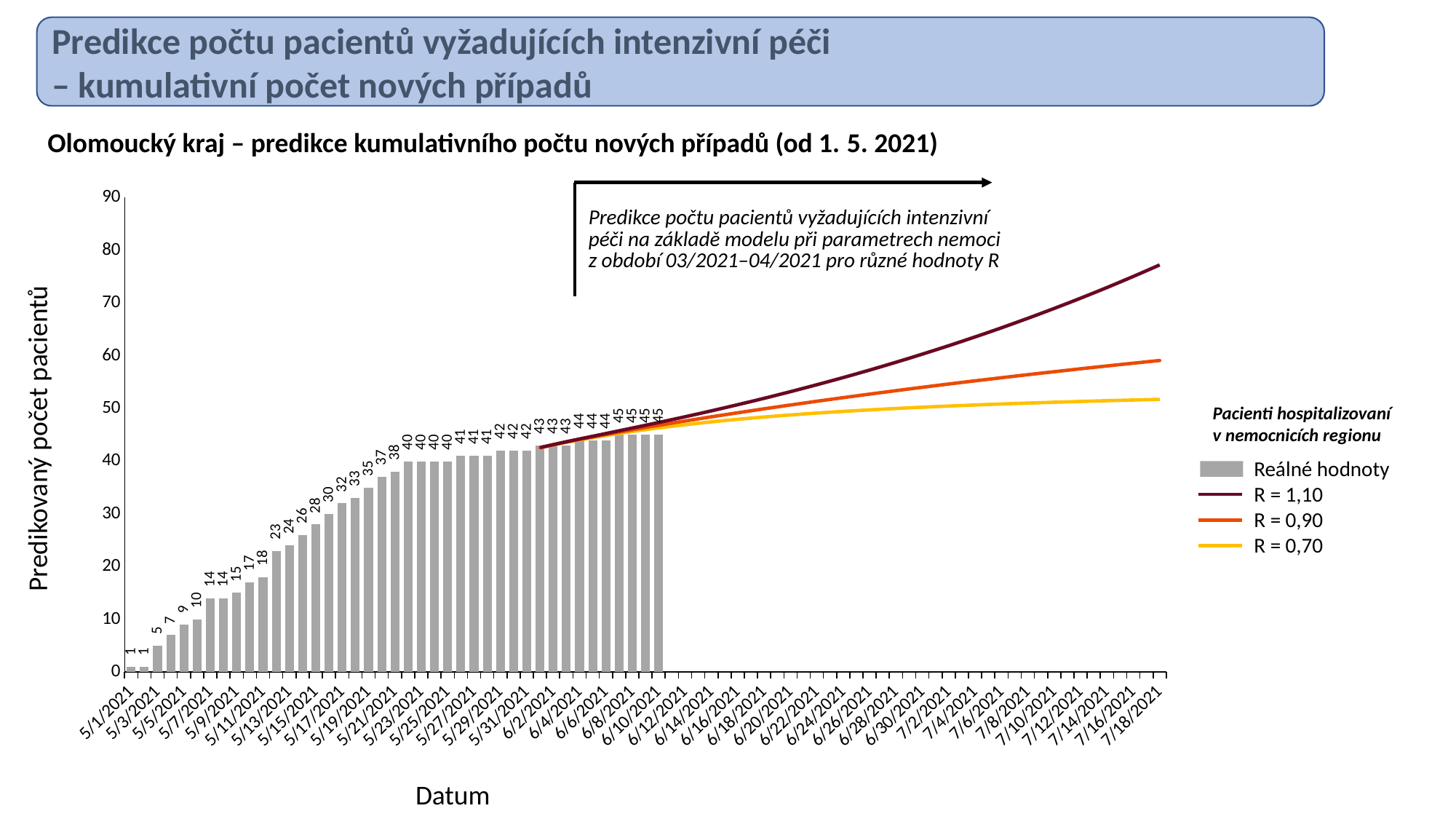

Predikce počtu pacientů vyžadujících intenzivní péči
– kumulativní počet nových případů
Olomoucký kraj – predikce kumulativního počtu nových případů (od 1. 5. 2021)

### Chart

| Category |  |  |  |  |  |
|---|---|---|---|---|---|
| 44317 | 1.0 | None | None | None | None |
| 44318 | 1.0 | None | None | None | None |
| 44319 | 5.0 | None | None | None | None |
| 44320 | 7.0 | None | None | None | None |
| 44321 | 9.0 | None | None | None | None |
| 44322 | 10.0 | None | None | None | None |
| 44323 | 14.0 | None | None | None | None |
| 44324 | 14.0 | None | None | None | None |
| 44325 | 15.0 | None | None | None | None |
| 44326 | 17.0 | None | None | None | None |
| 44327 | 18.0 | None | None | None | None |
| 44328 | 23.0 | None | None | None | None |
| 44329 | 24.0 | None | None | None | None |
| 44330 | 26.0 | None | None | None | None |
| 44331 | 28.0 | None | None | None | None |
| 44332 | 30.0 | None | None | None | None |
| 44333 | 32.0 | None | None | None | None |
| 44334 | 33.0 | None | None | None | None |
| 44335 | 35.0 | None | None | None | None |
| 44336 | 37.0 | None | None | None | None |
| 44337 | 38.0 | None | None | None | None |
| 44338 | 40.0 | None | None | None | None |
| 44339 | 40.0 | None | None | None | None |
| 44340 | 40.0 | None | None | None | None |
| 44341 | 40.0 | None | None | None | None |
| 44342 | 41.0 | None | None | None | None |
| 44343 | 41.0 | None | None | None | None |
| 44344 | 41.0 | None | None | None | None |
| 44345 | 42.0 | None | None | None | None |
| 44346 | 42.0 | None | None | None | None |
| 44347 | 42.0 | None | None | None | None |
| 44348 | 43.0 | 42.56085076460566 | None | 42.57130767193363 | 42.58176457926143 |
| 44349 | 43.0 | 43.087855351394275 | None | 43.11766391638825 | 43.14776295102994 |
| 44350 | 43.0 | 43.58245480373616 | None | 43.63916733610041 | 43.696272179686645 |
| 44351 | 44.0 | 44.042500124139266 | None | 44.13270840241333 | 44.22310477044303 |
| 44352 | 44.0 | 44.473570575245695 | None | 44.604913922077166 | 44.737587641751865 |
| 44353 | 44.0 | 44.88473406501641 | None | 45.066474483505225 | 45.25256234217166 |
| 44354 | 45.0 | 45.27411771626585 | None | 45.51737722713355 | 45.77059825860269 |
| 44355 | 45.0 | 45.64020681378115 | None | 45.95640875686188 | 46.291891879564105 |
| 44356 | 45.0 | 45.98726385929333 | None | 46.38670838734546 | 46.81797930412467 |
| 44357 | 45.0 | 46.315652800704946 | None | 46.80817582062518 | 47.34852085254017 |
| 44358 | 0.0 | 46.62366514236889 | None | 47.21859204753771 | 47.88259445518455 |
| 44359 | 0.0 | 46.917150717014465 | None | 47.62415275369277 | 48.42784853551155 |
| 44360 | 0.0 | 47.19496413514119 | None | 48.023721087802315 | 48.98422293754247 |
| 44361 | 0.0 | 47.459357906769526 | None | 48.418727553910536 | 49.55259709412732 |
| 44362 | 0.0 | 47.70931750890766 | None | 48.80745124213144 | 50.131328665714236 |
| 44363 | 0.0 | 47.94587368341516 | None | 49.189801172896225 | 50.719747619895315 |
| 44364 | 0.0 | 48.16952113348205 | None | 49.56587018981558 | 51.31900101292061 |
| 44365 | 0.0 | 48.380876149673 | None | 49.936100110392935 | 51.9298489854963 |
| 44366 | 0.0 | 48.58166900943487 | None | 50.30138073305799 | 52.553490188064835 |
| 44367 | 0.0 | 48.77277991320745 | None | 50.662127927961905 | 53.190581109004384 |
| 44368 | 0.0 | 48.95429853685902 | None | 51.01829561056425 | 53.840388296997325 |
| 44369 | 0.0 | 49.12680917909247 | None | 51.36955984974286 | 54.50267011572318 |
| 44370 | 0.0 | 49.29093086724571 | None | 51.716046750185825 | 55.178411939771436 |
| 44371 | 0.0 | 49.447008674959044 | None | 52.05802454259953 | 55.86817593845865 |
| 44372 | 0.0 | 49.59551495505096 | None | 52.39544126214777 | 56.57187748424602 |
| 44373 | 0.0 | 49.73696007665167 | None | 52.72848635491065 | 57.28952313861018 |
| 44374 | 0.0 | 49.87192771413219 | None | 53.05722538760298 | 58.02174821327422 |
| 44375 | 0.0 | 50.000673433627455 | None | 53.38185928216483 | 58.768641659314156 |
| 44376 | 0.0 | 50.12386633548521 | None | 53.702283182291666 | 59.530216361820905 |
| 44377 | 0.0 | 50.24162540571252 | None | 54.018839574378184 | 60.30746559770188 |
| 44378 | 0.0 | 50.35420833566054 | None | 54.33139320795598 | 61.09995754111483 |
| 44379 | 0.0 | 50.46193911763497 | None | 54.64005536088134 | 61.90840846981057 |
| 44380 | 0.0 | 50.56532768286144 | None | 54.94486758290276 | 62.73282574175088 |
| 44381 | 0.0 | 50.664372316510956 | None | 55.24587464225163 | 63.57363567515775 |
| 44382 | 0.0 | 50.759536422578975 | None | 55.54340563928495 | 64.43106962871273 |
| 44383 | 0.0 | 50.85103844491778 | None | 55.8373032781467 | 65.30565517494038 |
| 44384 | 0.0 | 50.93937111233626 | None | 56.12757681061097 | 66.19738247940575 |
| 44385 | 0.0 | 51.02423521266716 | None | 56.41454369950899 | 67.10671296108471 |
| 44386 | 0.0 | 51.10626102242294 | None | 56.69802817255951 | 68.03360396460786 |
| 44387 | 0.0 | 51.18538700069 | None | 56.97831869993896 | 68.97875341148729 |
| 44388 | 0.0 | 51.261732648866555 | None | 57.255239204515725 | 69.94246698647007 |
| 44389 | 0.0 | 51.33567681571104 | None | 57.529063165504006 | 70.92474652012812 |
| 44390 | 0.0 | 51.40713094776902 | None | 57.79958767654263 | 71.92628695553014 |
| 44391 | 0.0 | 51.47669550858655 | None | 58.067095378857886 | 72.9474391578239 |
| 44392 | 0.0 | 51.5440577829758 | None | 58.33166249674514 | 73.98817815853221 |
| 44393 | 0.0 | 51.609505958286086 | None | 58.59306994445879 | 75.04896845730397 |
| 44394 | 0.0 | 51.672861274491424 | None | 58.85185496374122 | 76.13035866696802 |
| 44395 | 0.0 | 51.73470550262941 | None | 59.10761748528235 | 77.23266018927069 |
|  | None | None | None | None | None |
|  | None | None | None | None | None |
|  | None | None | None | None | None |
|  | None | None | None | None | None |
|  | None | None | None | None | None |
|  | None | None | None | None | None |
|  | None | None | None | None | None |
|  | None | None | None | None | None |
|  | None | None | None | None | None |
|  | None | None | None | None | None |
|  | None | None | None | None | None |
|  | None | None | None | None | None |
|  | None | None | None | None | None |
|  | None | None | None | None | None |
|  | None | None | None | None | None |
|  | None | None | None | None | None |
|  | None | None | None | None | None |
|  | None | None | None | None | None |
|  | None | None | None | None | None |
|  | None | None | None | None | None |
|  | None | None | None | None | None |
|  | None | None | None | None | None |
|  | None | None | None | None | None |
|  | None | None | None | None | None |
|  | None | None | None | None | None |
|  | None | None | None | None | None |
|  | None | None | None | None | None |
|  | None | None | None | None | None |
|  | None | None | None | None | None |
|  | None | None | None | None | None |
|  | None | None | None | None | None |
|  | None | None | None | None | None |
|  | None | None | None | None | None |
|  | None | None | None | None | None |
|  | None | None | None | None | None |
|  | None | None | None | None | None |
|  | None | None | None | None | None |
|  | None | None | None | None | None |
|  | None | None | None | None | None |
|  | None | None | None | None | None |
|  | None | None | None | None | None |
|  | None | None | None | None | None |
|  | None | None | None | None | None |
|  | None | None | None | None | None |
|  | None | None | None | None | None |
|  | None | None | None | None | None |
|  | None | None | None | None | None |
|  | None | None | None | None | None |
|  | None | None | None | None | None |
|  | None | None | None | None | None |
|  | None | None | None | None | None |
|  | None | None | None | None | None |
|  | None | None | None | None | None |
|  | None | None | None | None | None |
|  | None | None | None | None | None |
|  | None | None | None | None | None |
|  | None | None | None | None | None |
|  | None | None | None | None | None |
|  | None | None | None | None | None |
|  | None | None | None | None | None |
|  | None | None | None | None | None |
|  | None | None | None | None | None |
|  | None | None | None | None | None |
|  | None | None | None | None | None |
|  | None | None | None | None | None |
|  | None | None | None | None | None |
|  | None | None | None | None | None |
|  | None | None | None | None | None |
|  | None | None | None | None | None |
|  | None | None | None | None | None |
|  | None | None | None | None | None |
|  | None | None | None | None | None |
|  | None | None | None | None | None |
|  | None | None | None | None | None |
|  | None | None | None | None | None |
|  | None | None | None | None | None |
|  | None | None | None | None | None |
|  | None | None | None | None | None |
|  | None | None | None | None | None |
|  | None | None | None | None | None |
|  | None | None | None | None | None |
|  | None | None | None | None | None |
|  | None | None | None | None | None |
|  | None | None | None | None | None |
|  | None | None | None | None | None |
|  | None | None | None | None | None |
|  | None | None | None | None | None |
|  | None | None | None | None | None |
|  | None | None | None | None | None |
|  | None | None | None | None | None |
|  | None | None | None | None | None |
|  | None | None | None | None | None |
|  | None | None | None | None | None |
|  | None | None | None | None | None |
|  | None | None | None | None | None |
|  | None | None | None | None | None |
|  | None | None | None | None | None |
|  | None | None | None | None | None |
|  | None | None | None | None | None |
|  | None | None | None | None | None |
|  | None | None | None | None | None |
|  | None | None | None | None | None |
| Predikce počtu pacientů vyžadujících intenzivní péči na základě modelu při parametrech nemoci z období 03/2021–04/2021 pro různé hodnoty R |
| --- |
Pacienti hospitalizovaní v nemocnicích regionu
Predikovaný počet pacientů
Reálné hodnoty
R = 1,10
R = 0,90
R = 0,70

Datum